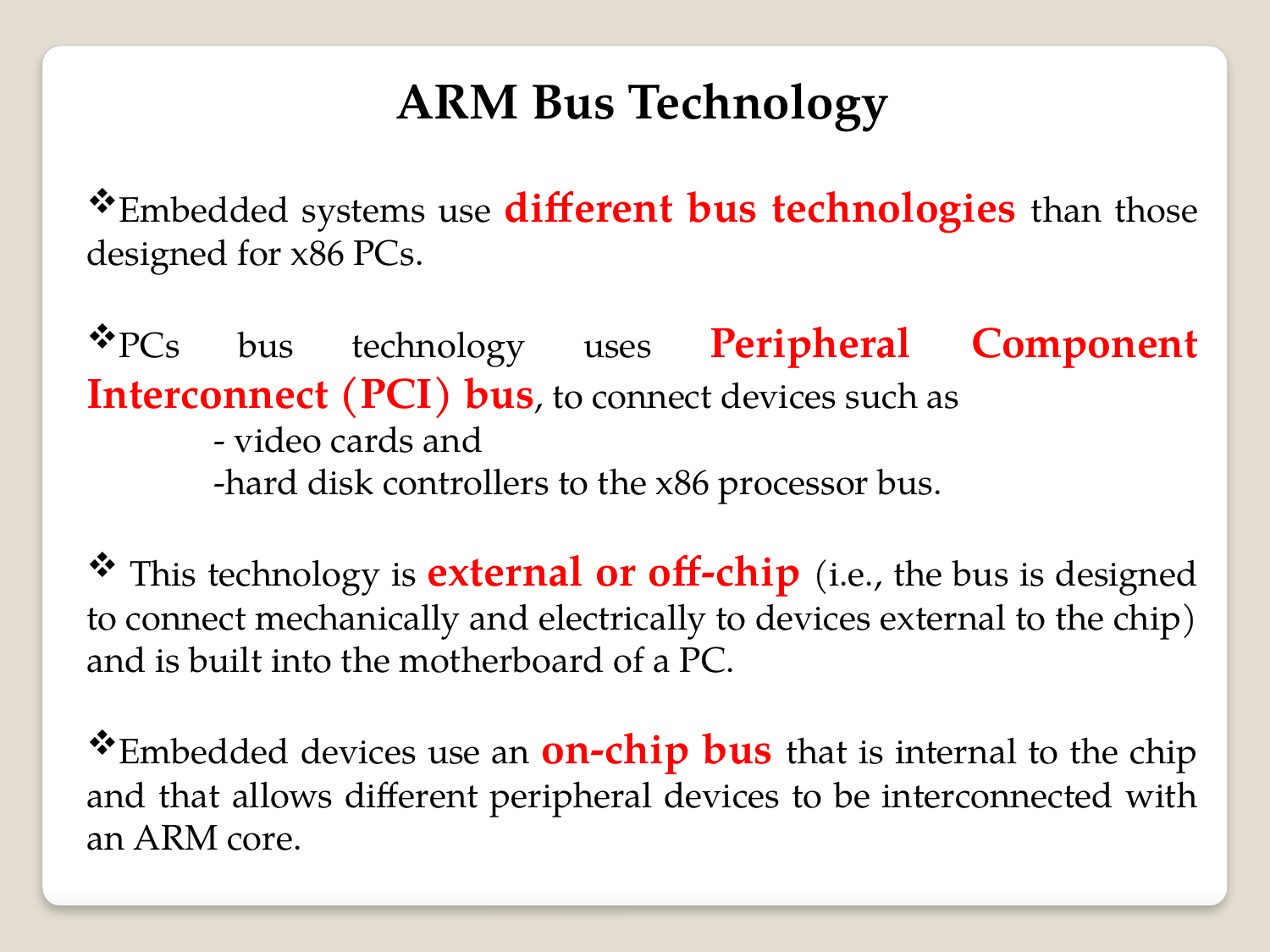

ARM Bus Technology

Embedded systems use different bus technologies than those designed for x86 PCs.

PCs bus technology uses Peripheral Component Interconnect (PCI) bus, to connect devices such as
	- video cards and
	-hard disk controllers to the x86 processor bus.

 This technology is external or off-chip (i.e., the bus is designed to connect mechanically and electrically to devices external to the chip) and is built into the motherboard of a PC.

Embedded devices use an on-chip bus that is internal to the chip and that allows different peripheral devices to be interconnected with an ARM core.